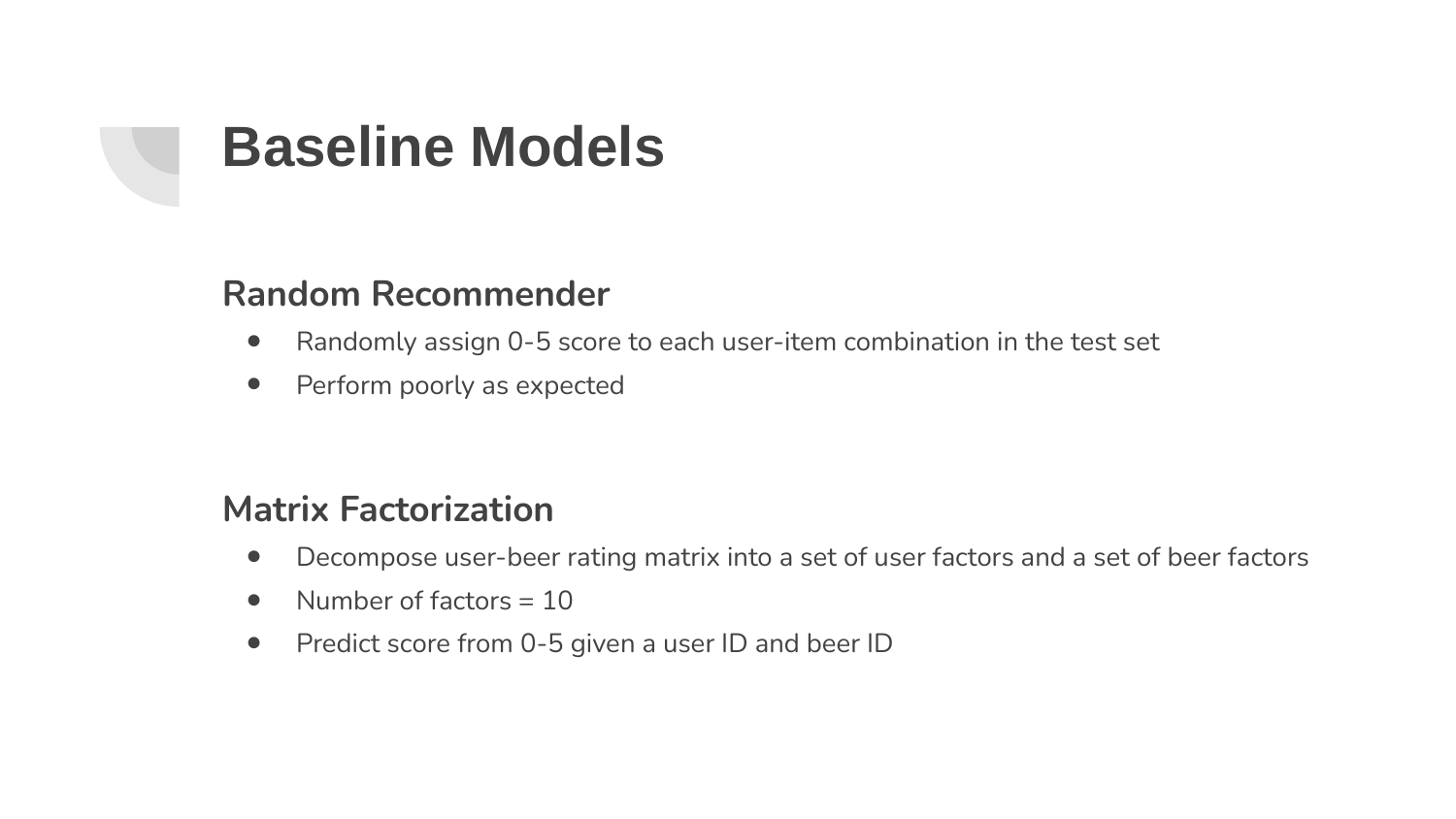

# Baseline Models
Random Recommender
Randomly assign 0-5 score to each user-item combination in the test set
Perform poorly as expected

Matrix Factorization
Decompose user-beer rating matrix into a set of user factors and a set of beer factors
Number of factors = 10
Predict score from 0-5 given a user ID and beer ID